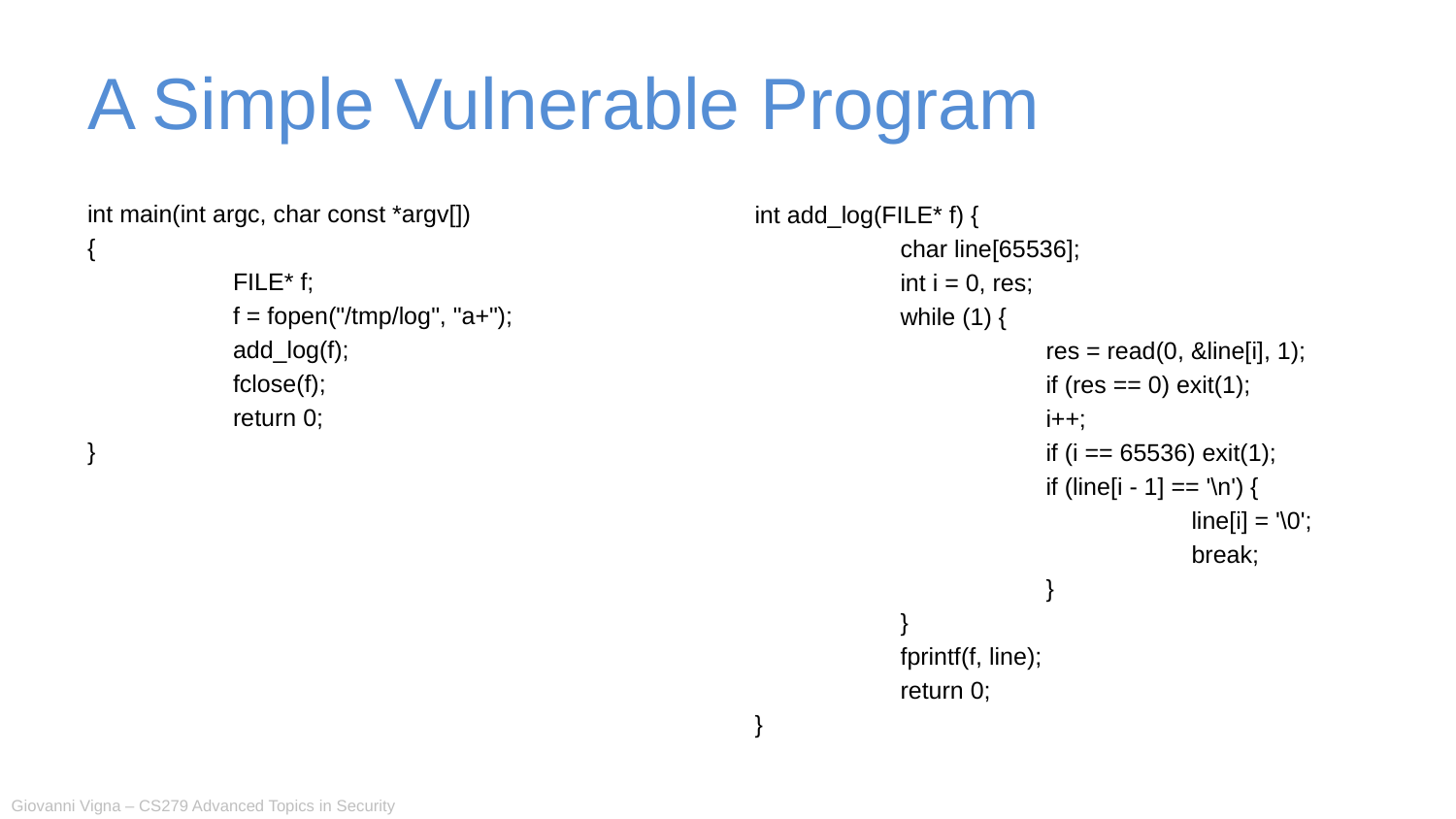

# A Simple Vulnerable Program
int main(int argc, char const *argv[])
{
	FILE* f;
	f = fopen("/tmp/log", "a+");
	add_log(f);
	fclose(f);
	return 0;
}
int add_log(FILE* f) {
	char line[65536];
	int i = 0, res;
	while (1) {
		res = read(0, &line[i], 1);
		if (res == 0) exit(1);
		i++;
		if (i == 65536) exit(1);
		if (line[i - 1] == '\n') {
			line[i] = '\0';
			break;
		}
	}
	fprintf(f, line);
	return 0;
}